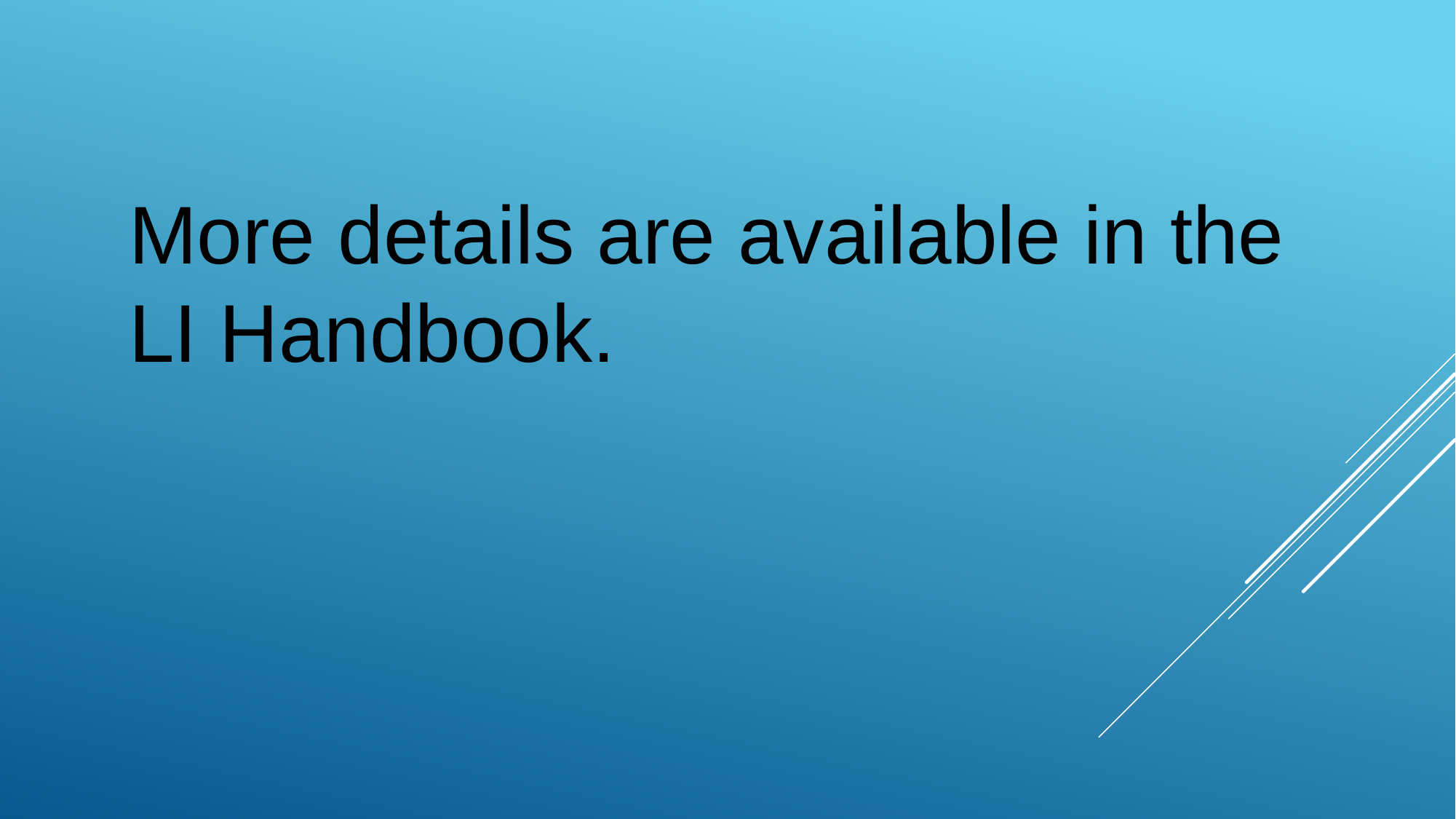

More details are available in the LI Handbook.